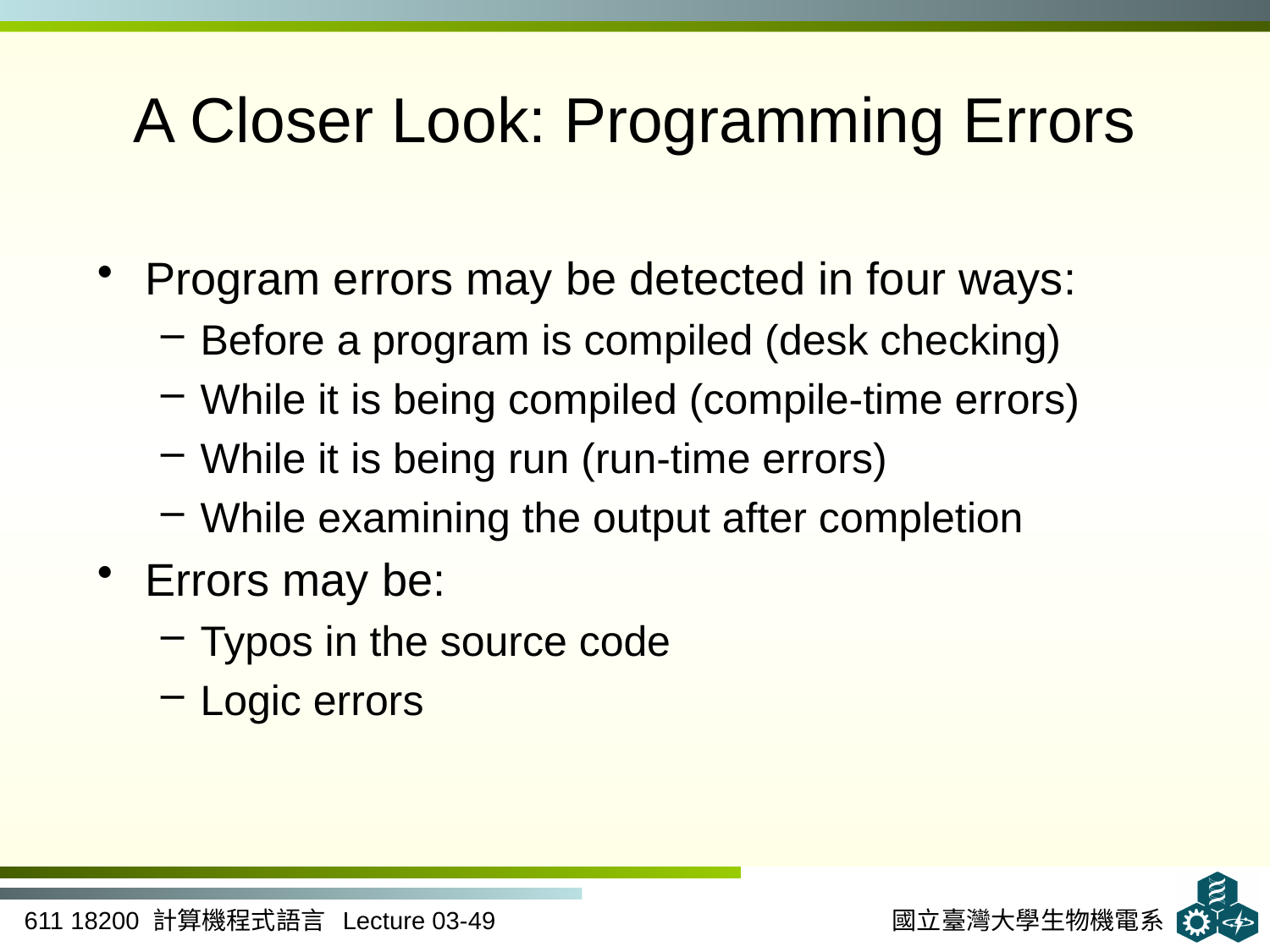

# A Closer Look: Programming Errors
Program errors may be detected in four ways:
Before a program is compiled (desk checking)
While it is being compiled (compile-time errors)
While it is being run (run-time errors)
While examining the output after completion
Errors may be:
Typos in the source code
Logic errors